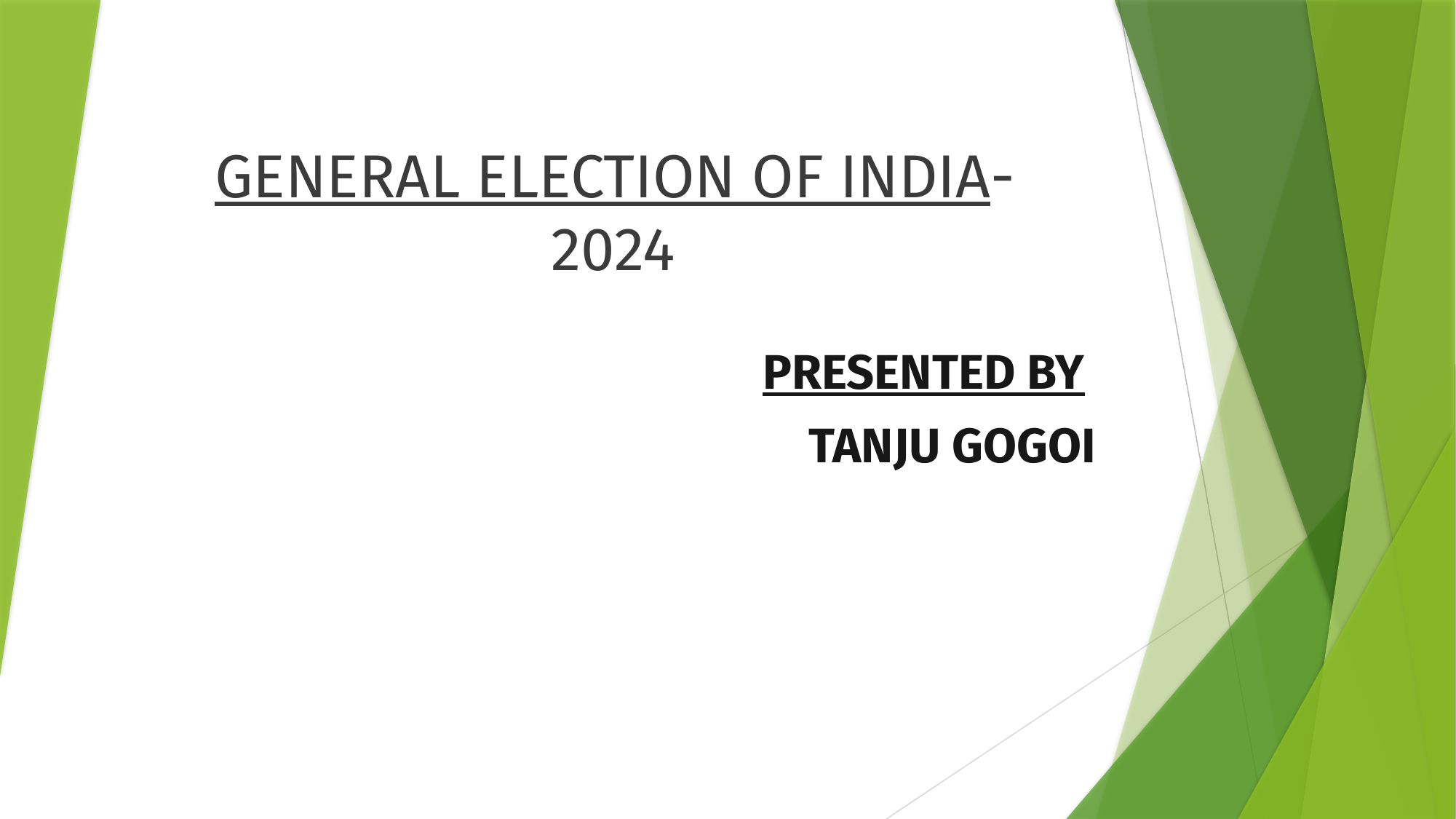

# GENERAL ELECTION OF INDIA-2024
PRESENTED BY
TANJU GOGOI